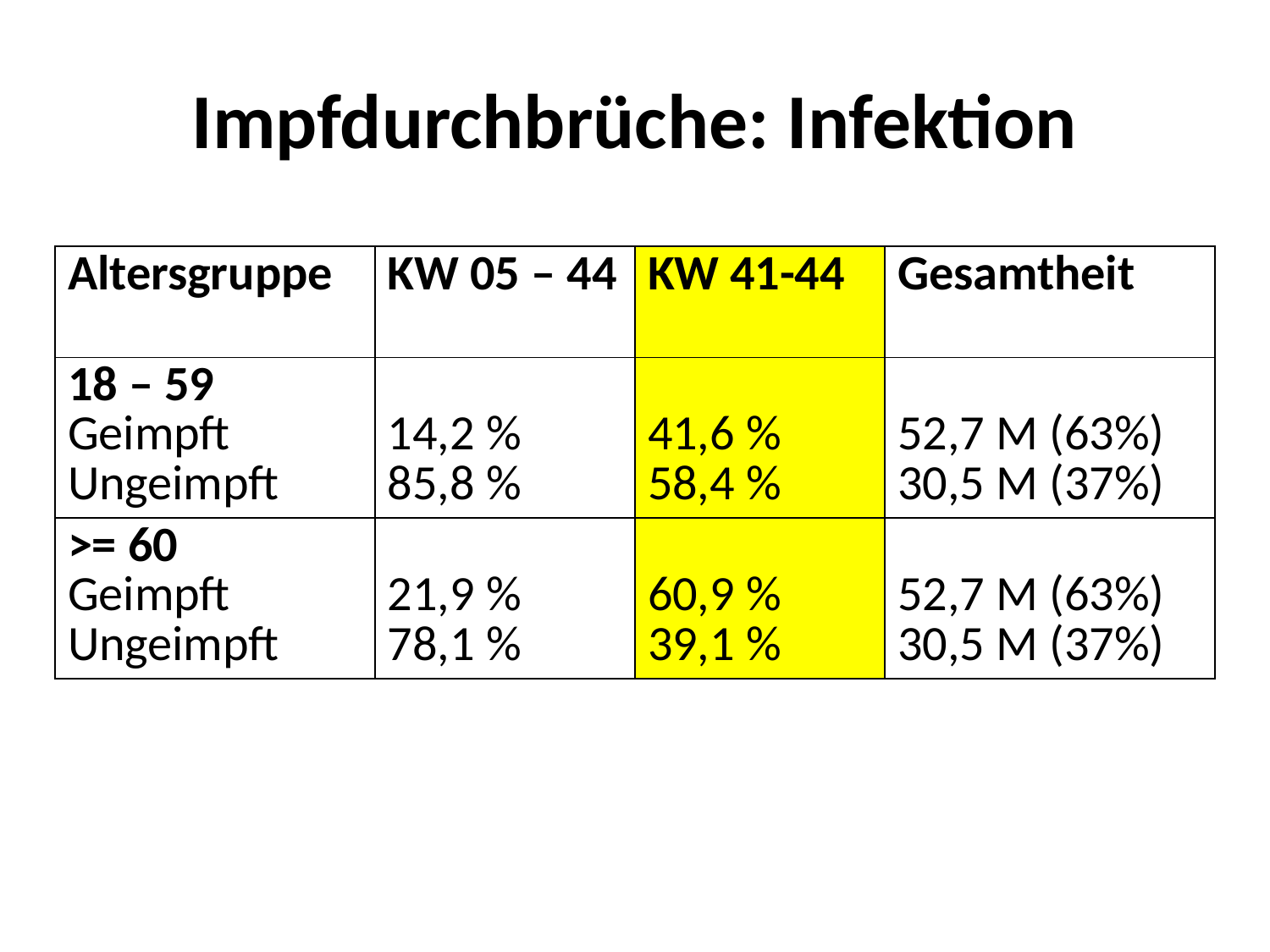

# Impfdurchbrüche: Infektion

| Altersgruppe | KW 05 – 44 | KW 41-44 | Gesamtheit |
| --- | --- | --- | --- |
| 18 – 59 Geimpft Ungeimpft | 14,2 % 85,8 % | 41,6 % 58,4 % | 52,7 M (63%) 30,5 M (37%) |
| >= 60 Geimpft Ungeimpft | 21,9 % 78,1 % | 60,9 % 39,1 % | 52,7 M (63%) 30,5 M (37%) |